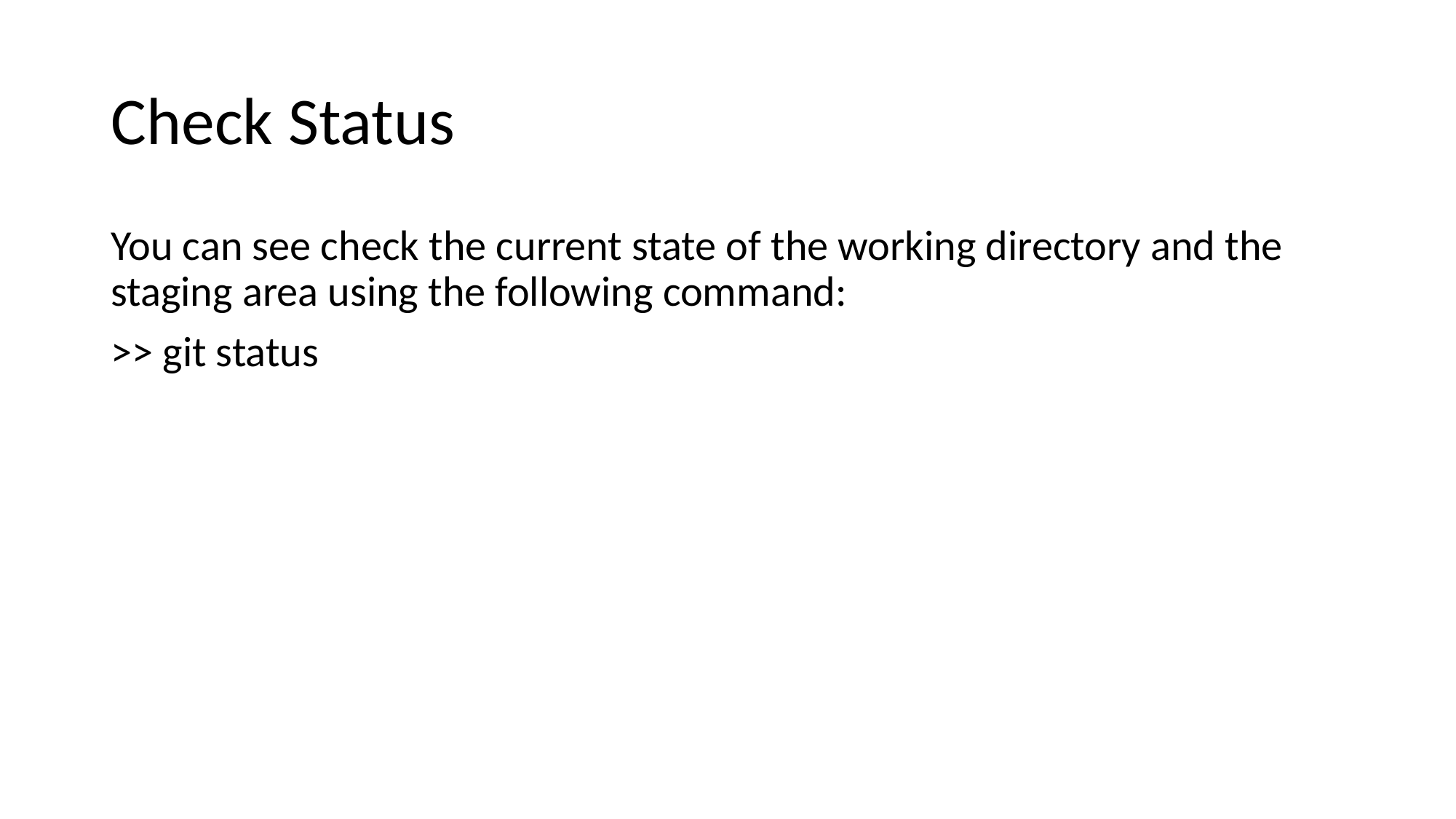

# Check Status
You can see check the current state of the working directory and the staging area using the following command:
>> git status